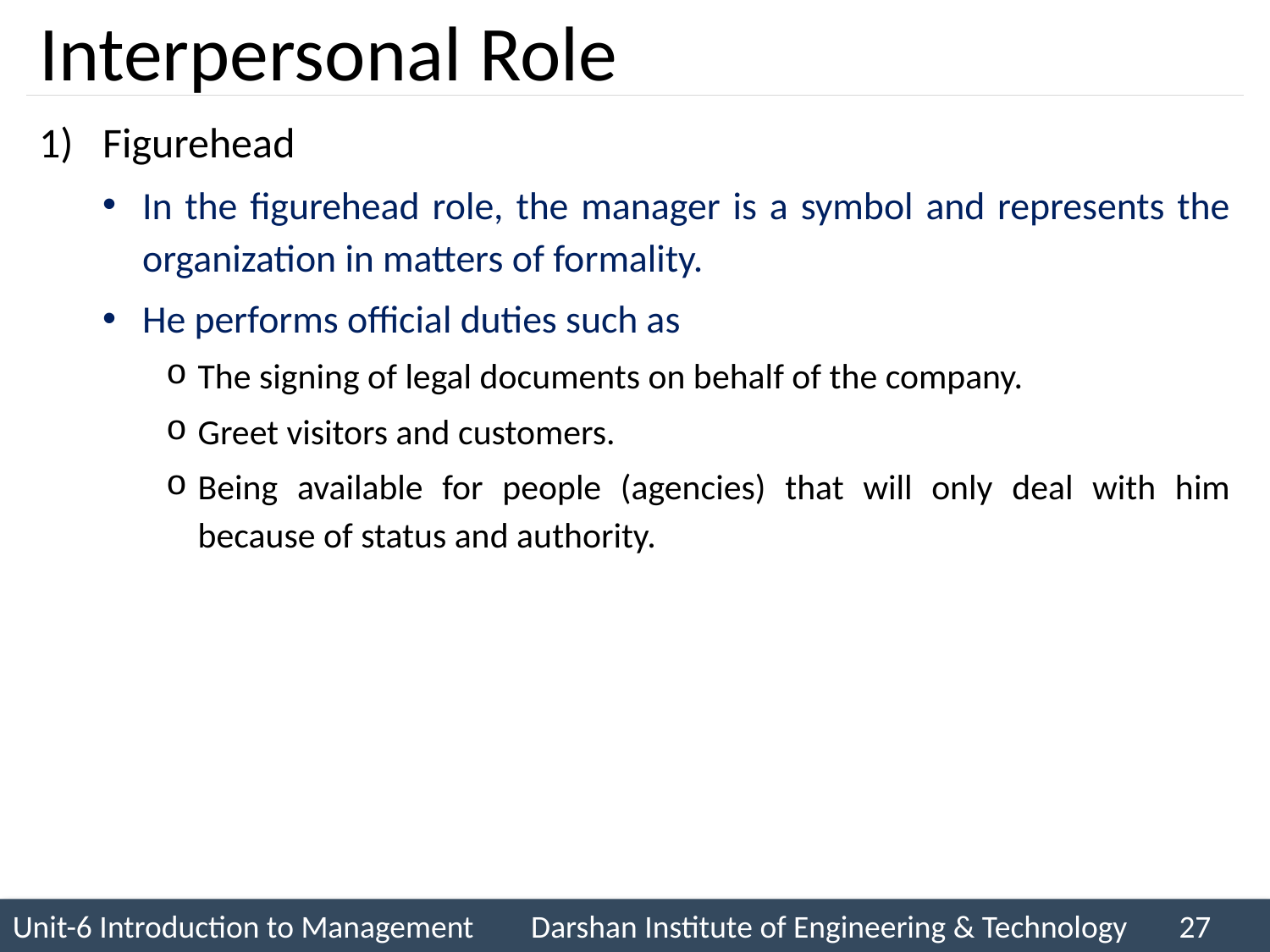

# Interpersonal Role
Figurehead
In the figurehead role, the manager is a symbol and represents the organization in matters of formality.
He performs official duties such as
The signing of legal documents on behalf of the company.
Greet visitors and customers.
Being available for people (agencies) that will only deal with him because of status and authority.